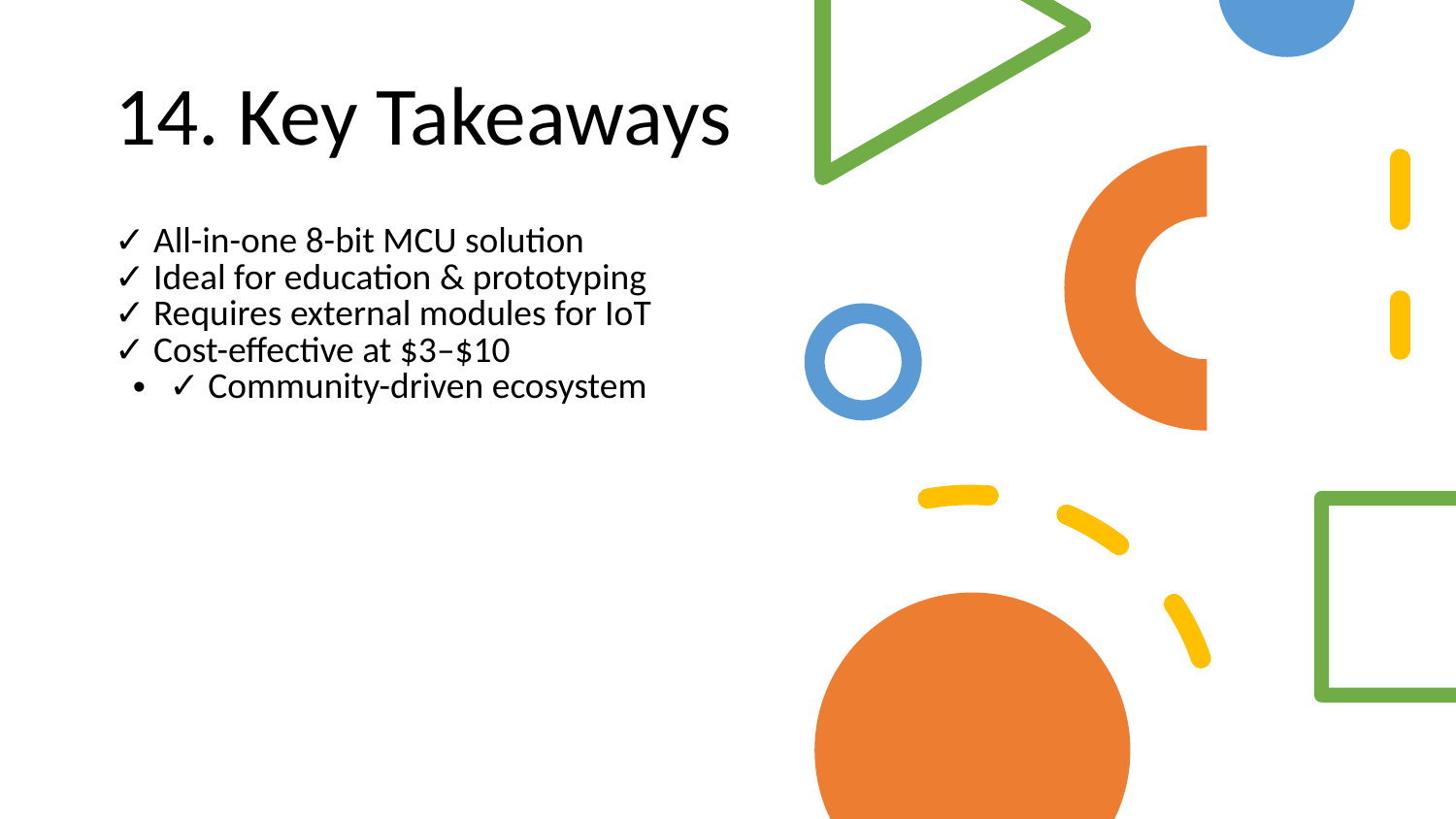

14. Key Takeaways

✓ All-in-one 8-bit MCU solution
✓ Ideal for education & prototyping
✓ Requires external modules for IoT
✓ Cost-effective at $3–$10
✓ Community-driven ecosystem